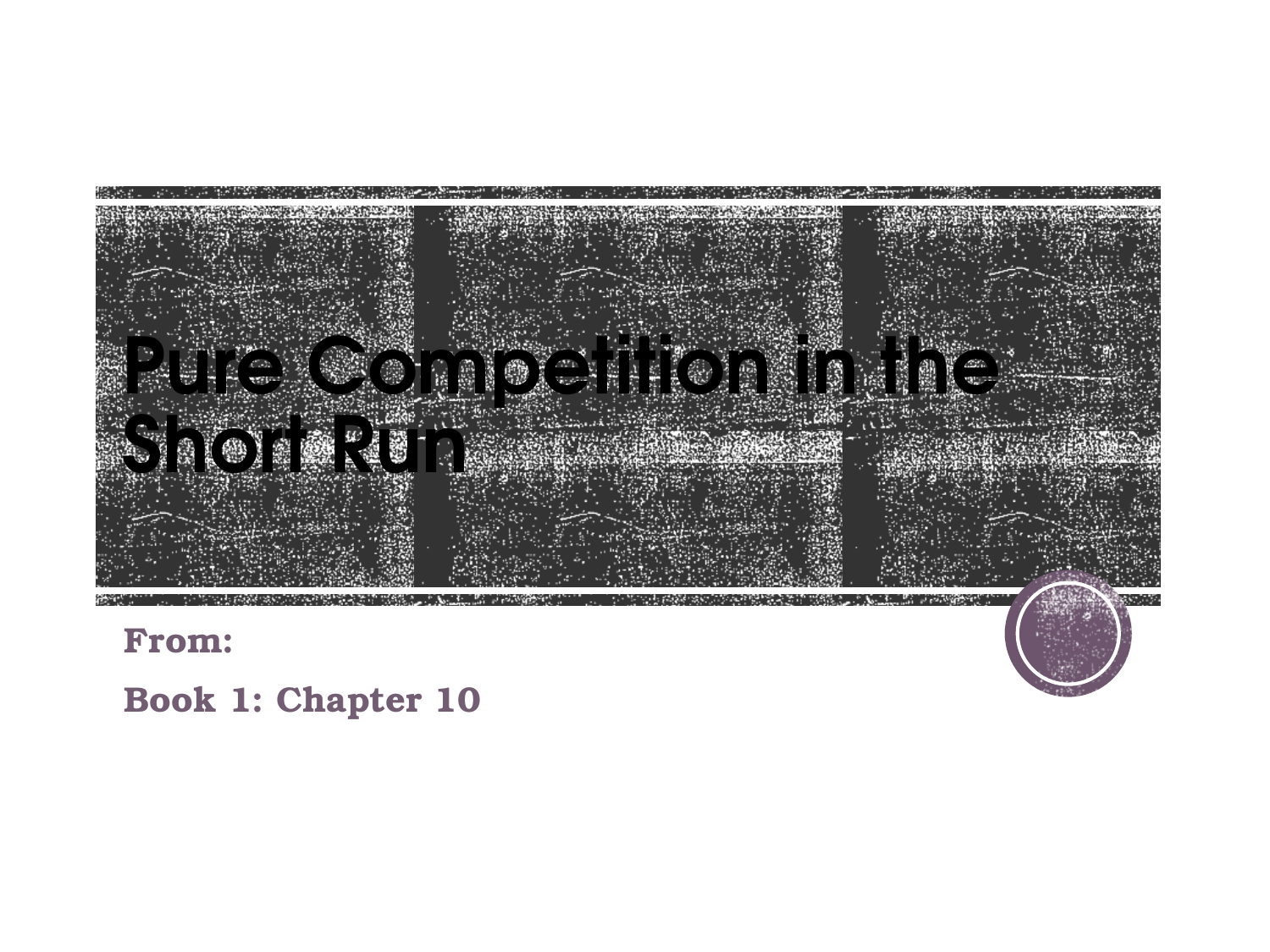

# Pure Competition in the Short Run
From:
Book 1: Chapter 10